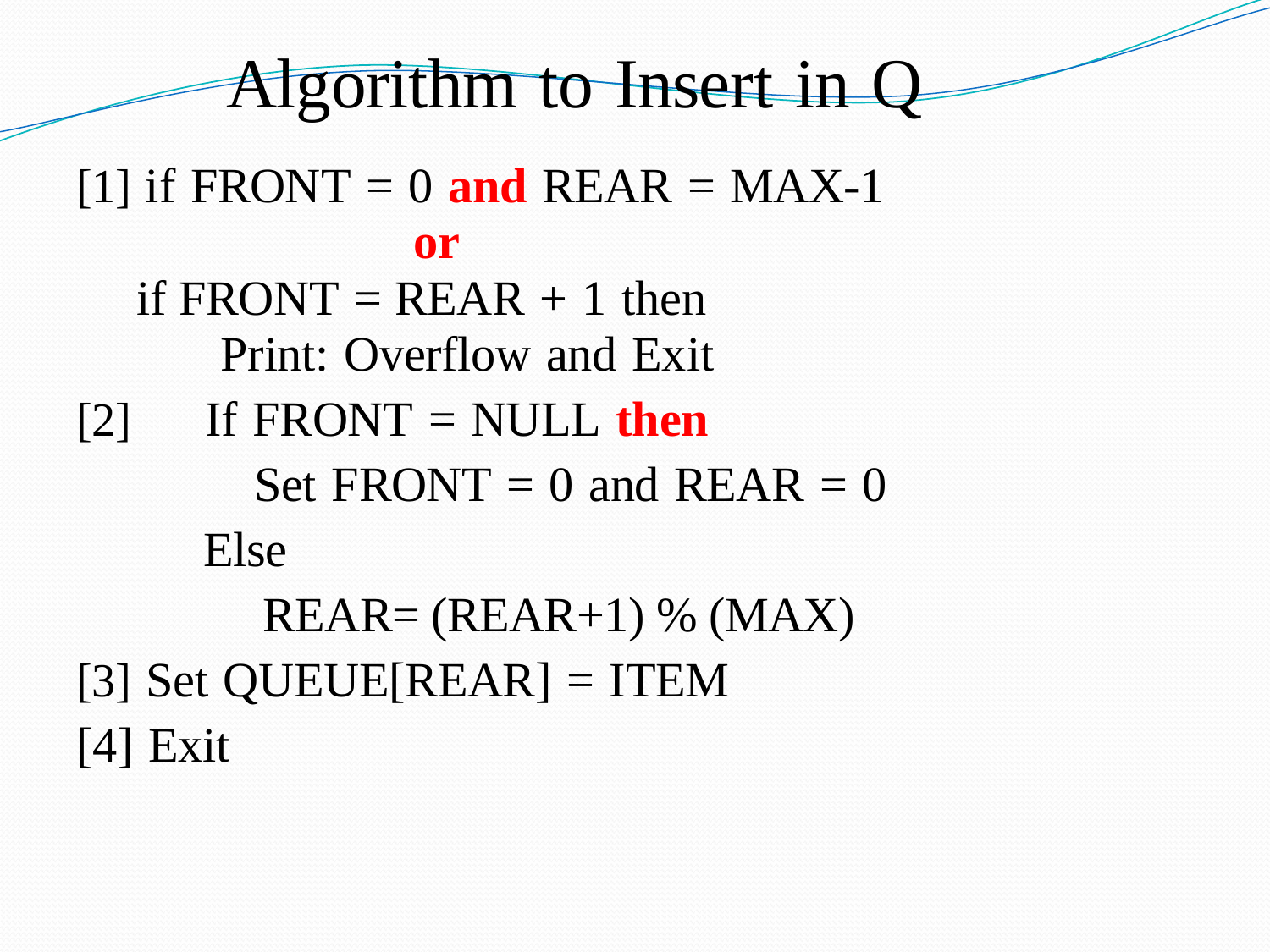

Algorithm to Insert in Q
[1] if FRONT = 0 and REAR = MAX-1
                         or
     if FRONT = REAR + 1 then
            Print: Overflow and Exit
[2]	If FRONT = NULL then
               Set FRONT = 0 and REAR = 0
Else
     REAR= (REAR+1) % (MAX)
[3] Set QUEUE[REAR] = ITEM
[4] Exit